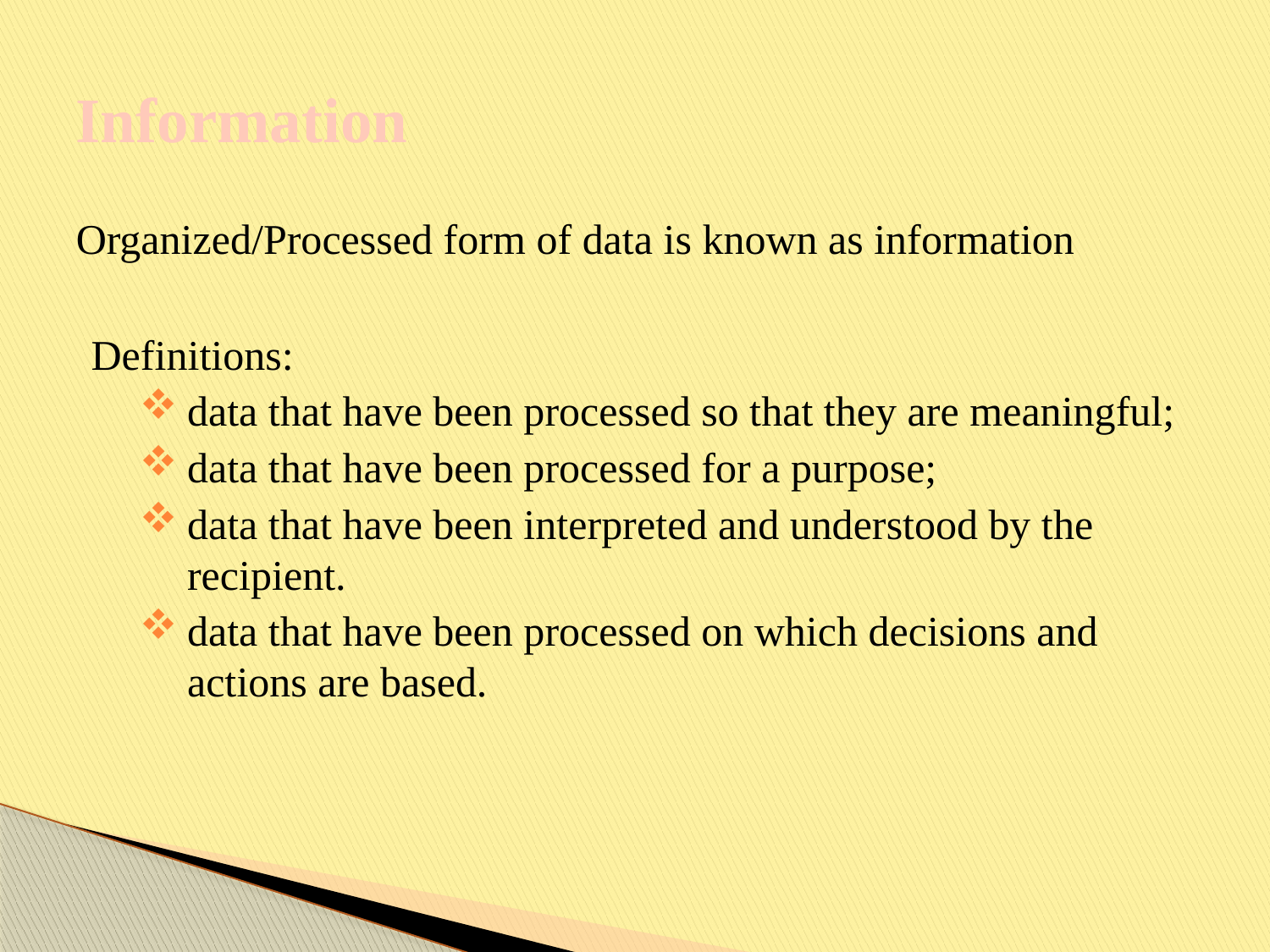

# Information
Organized/Processed form of data is known as information

Definitions:
data that have been processed so that they are meaningful;
data that have been processed for a purpose;
data that have been interpreted and understood by the recipient.
data that have been processed on which decisions and actions are based.